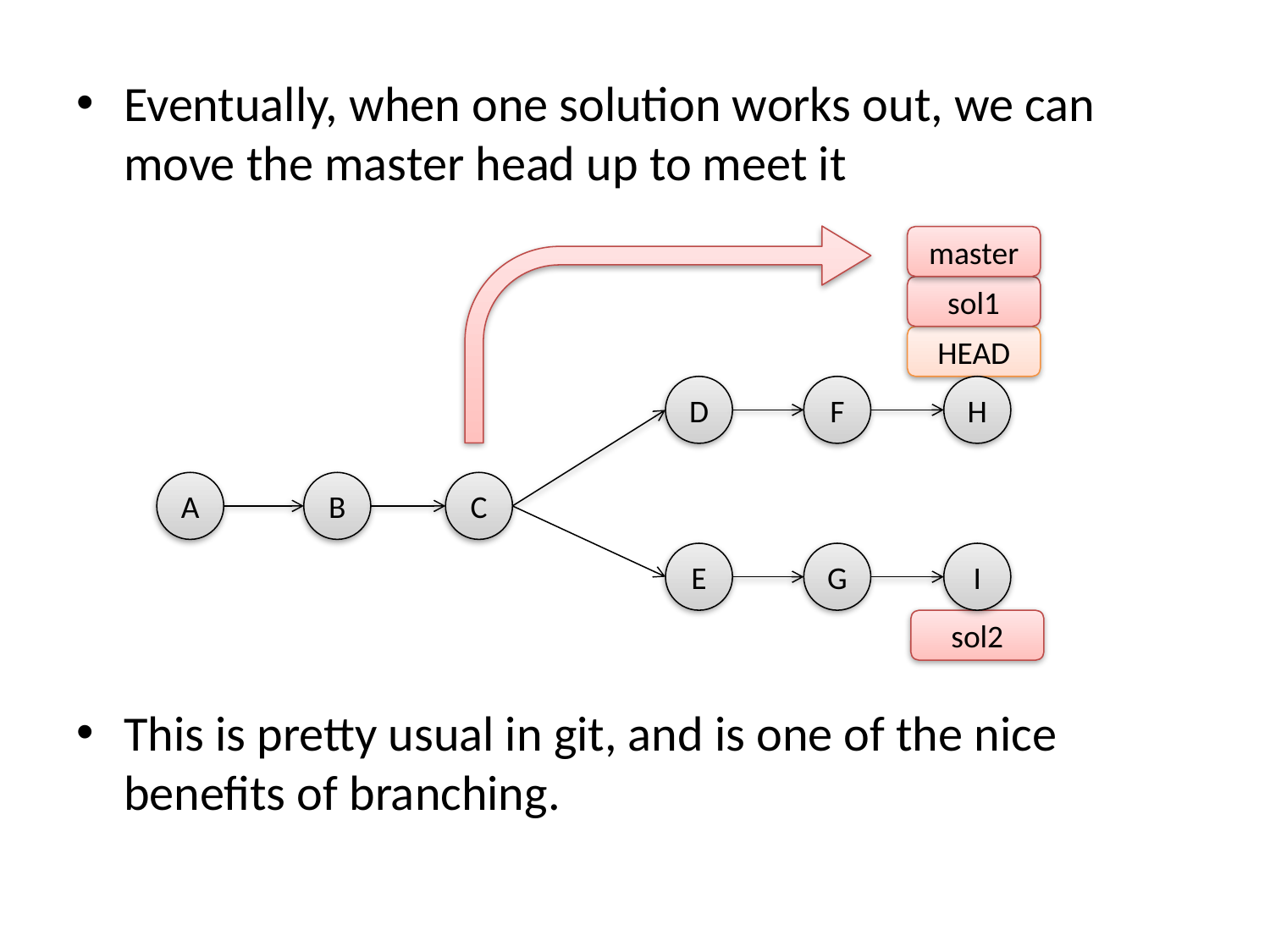

Eventually, when one solution works out, we can move the master head up to meet it

master
sol1
HEAD
D
F
H
A
B
C
E
G
I
sol2
This is pretty usual in git, and is one of the nice benefits of branching.